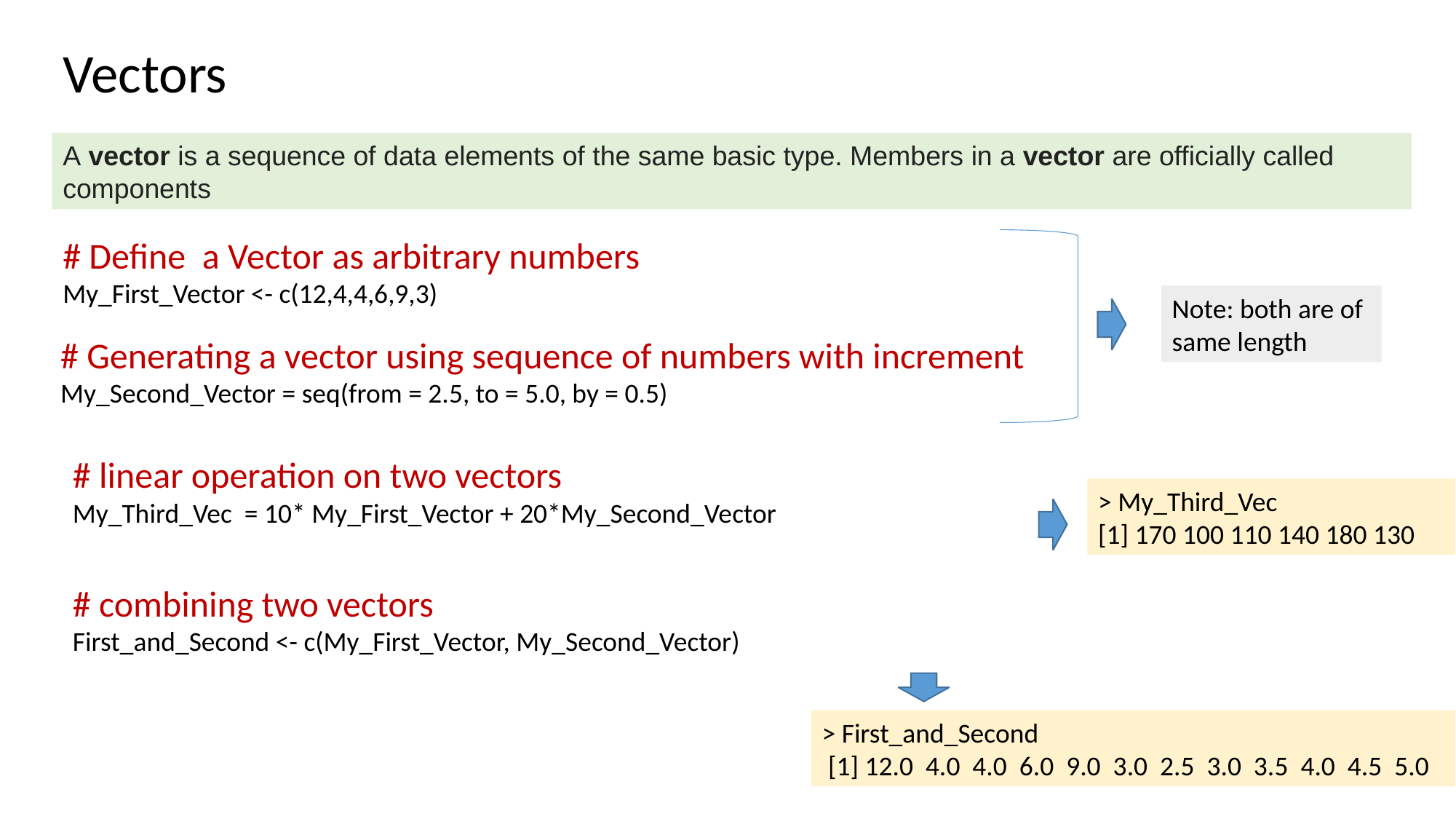

# Vectors
A vector is a sequence of data elements of the same basic type. Members in a vector are officially called components
# Define  a Vector as arbitrary numbers
My_First_Vector <- c(12,4,4,6,9,3)

Note: both are of same length

# Generating a vector using sequence of numbers with increment
My_Second_Vector = seq(from = 2.5, to = 5.0, by = 0.5)
# linear operation on two vectors
My_Third_Vec  = 10* My_First_Vector + 20*My_Second_Vector
> My_Third_Vec
[1] 170 100 110 140 180 130

# combining two vectors
First_and_Second <- c(My_First_Vector, My_Second_Vector)

> First_and_Second
 [1] 12.0  4.0  4.0  6.0  9.0  3.0  2.5  3.0  3.5  4.0  4.5  5.0